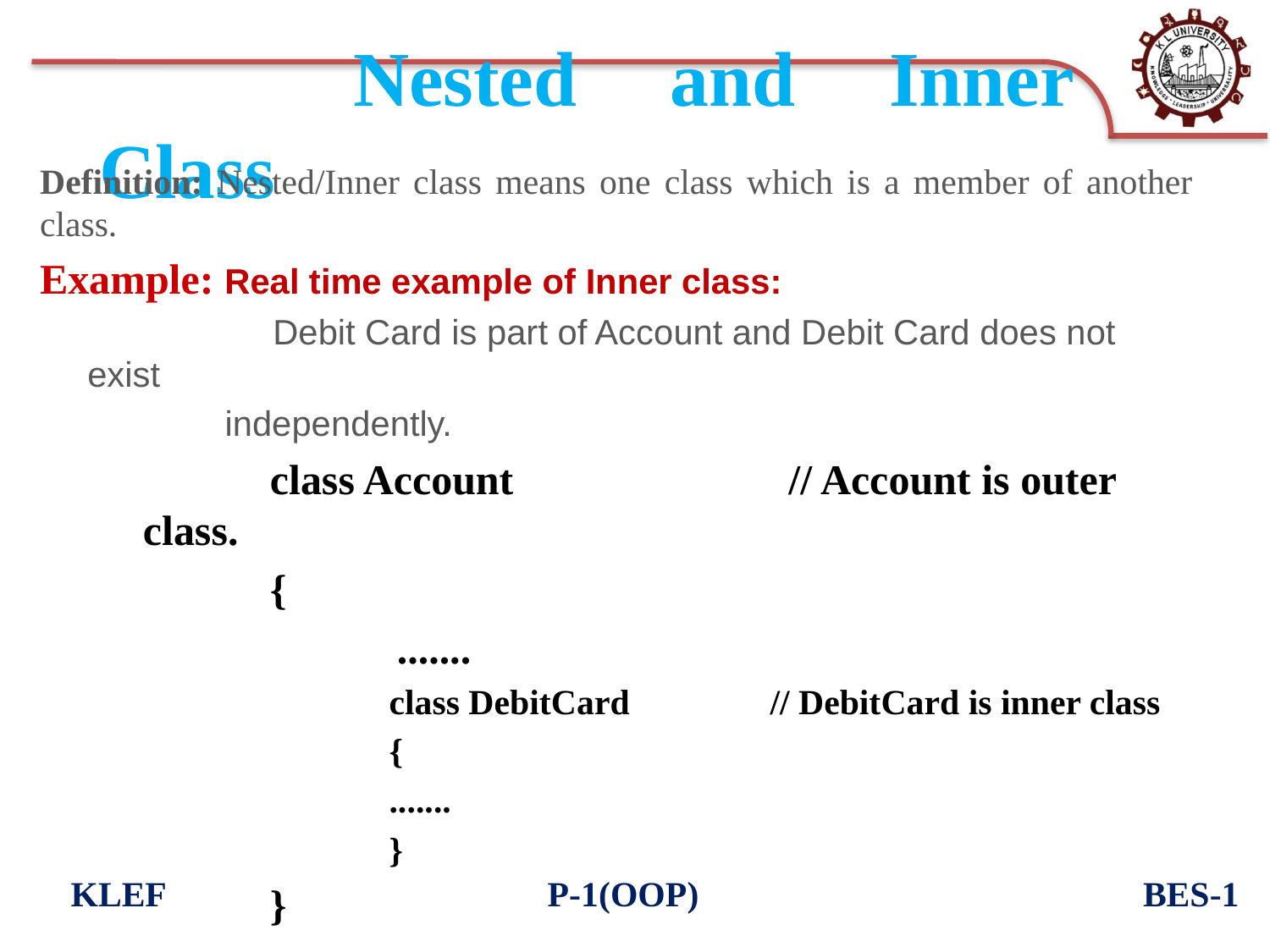

# Nested and Inner Class
Definition: Nested/Inner class means one class which is a member of another class.
Example: Real time example of Inner class:
		      Debit Card is part of Account and Debit Card does not exist
                   independently.
		class Account  		 // Account is outer class.
		{
			.......
		class DebitCard   	// DebitCard is inner class
		{
		.......
		}
		}

KLEF                                           P-1(OOP)                                                  BES-1